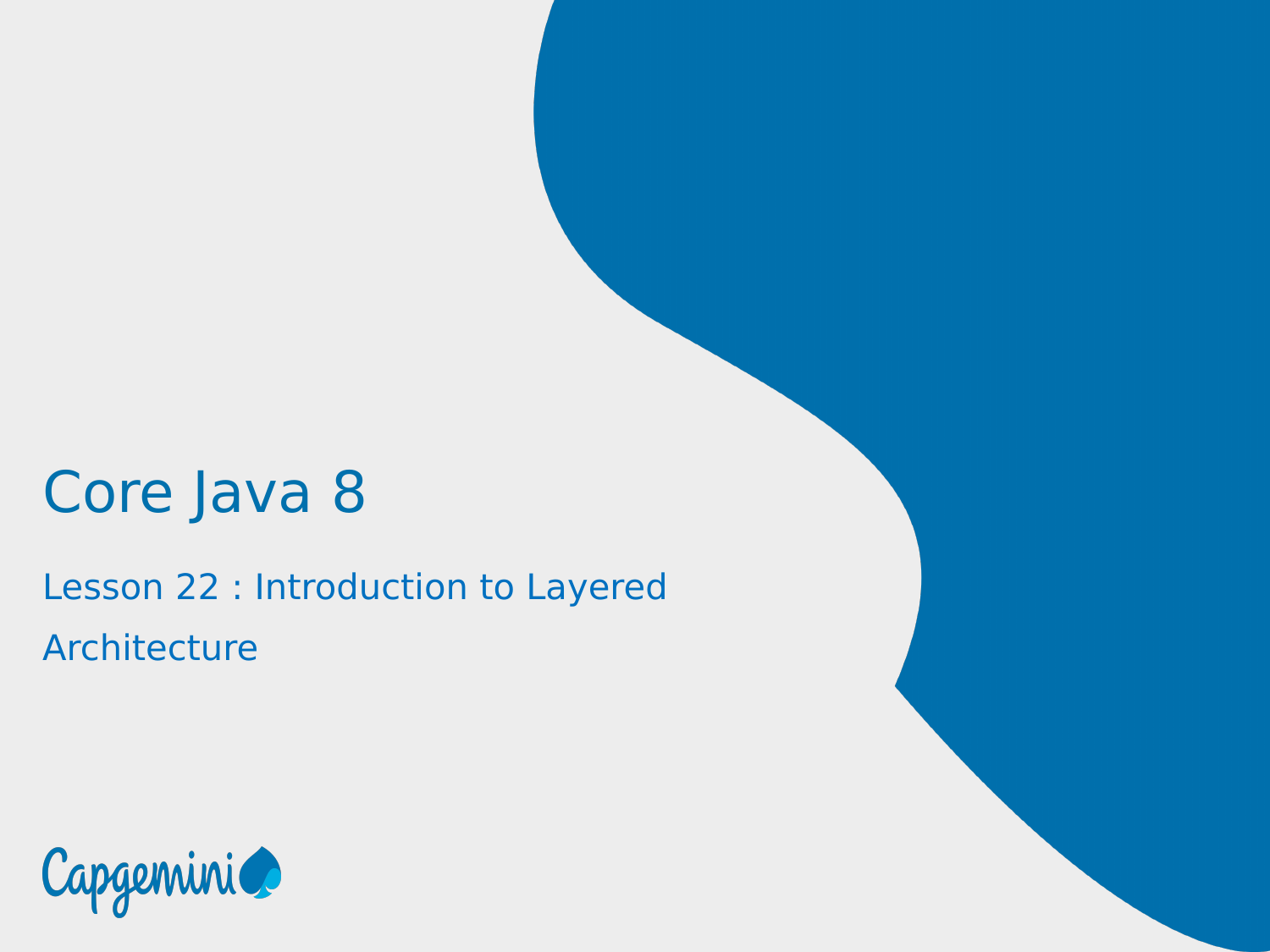

# Core Java 8
Lesson 22 : Introduction to Layered Architecture